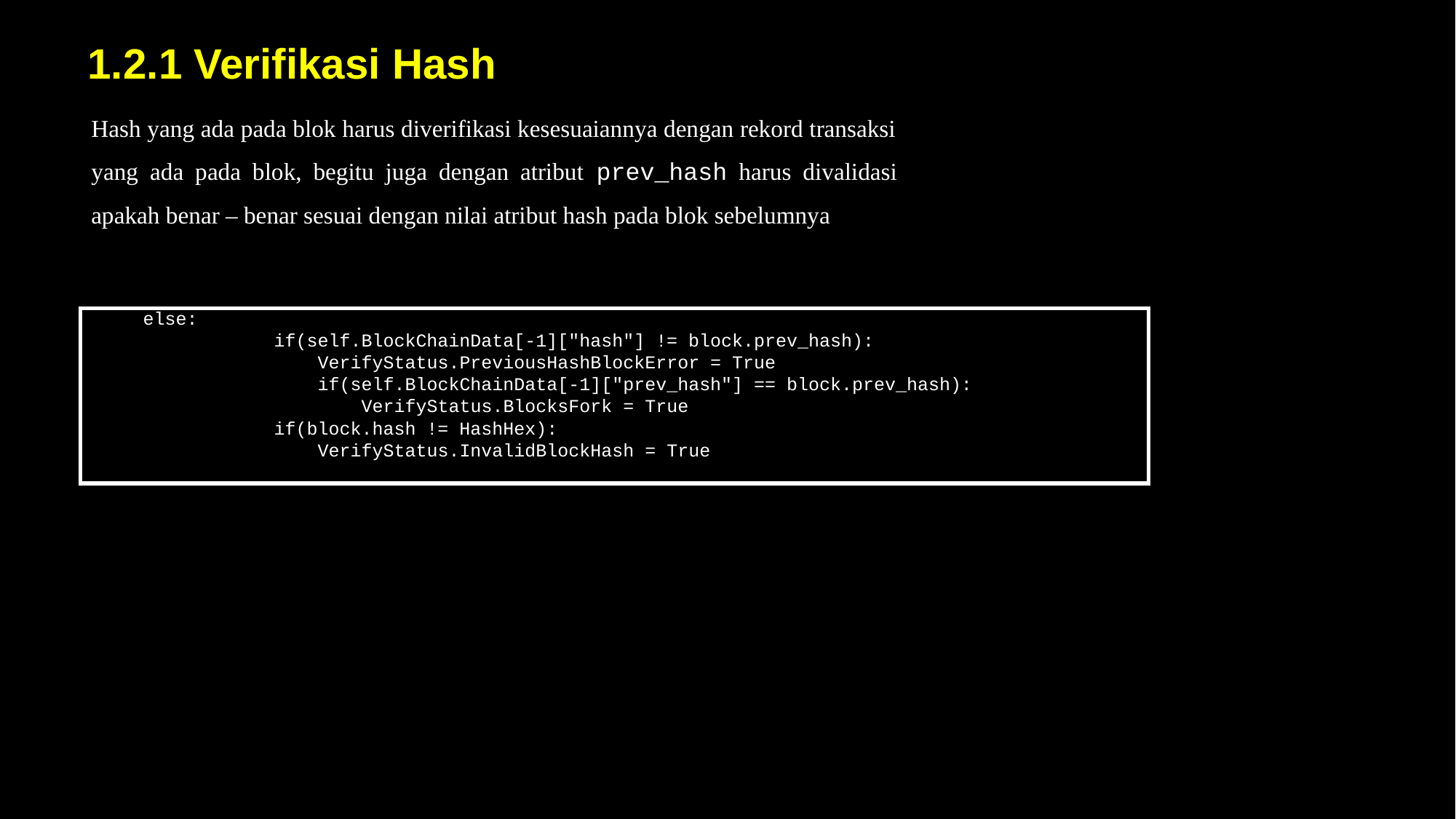

1.2.1 Verifikasi Hash
Hash yang ada pada blok harus diverifikasi kesesuaiannya dengan rekord transaksi yang ada pada blok, begitu juga dengan atribut prev_hash harus divalidasi apakah benar – benar sesuai dengan nilai atribut hash pada blok sebelumnya
| else: if(self.BlockChainData[-1]["hash"] != block.prev\_hash): VerifyStatus.PreviousHashBlockError = True if(self.BlockChainData[-1]["prev\_hash"] == block.prev\_hash): VerifyStatus.BlocksFork = True if(block.hash != HashHex): VerifyStatus.InvalidBlockHash = True |
| --- |